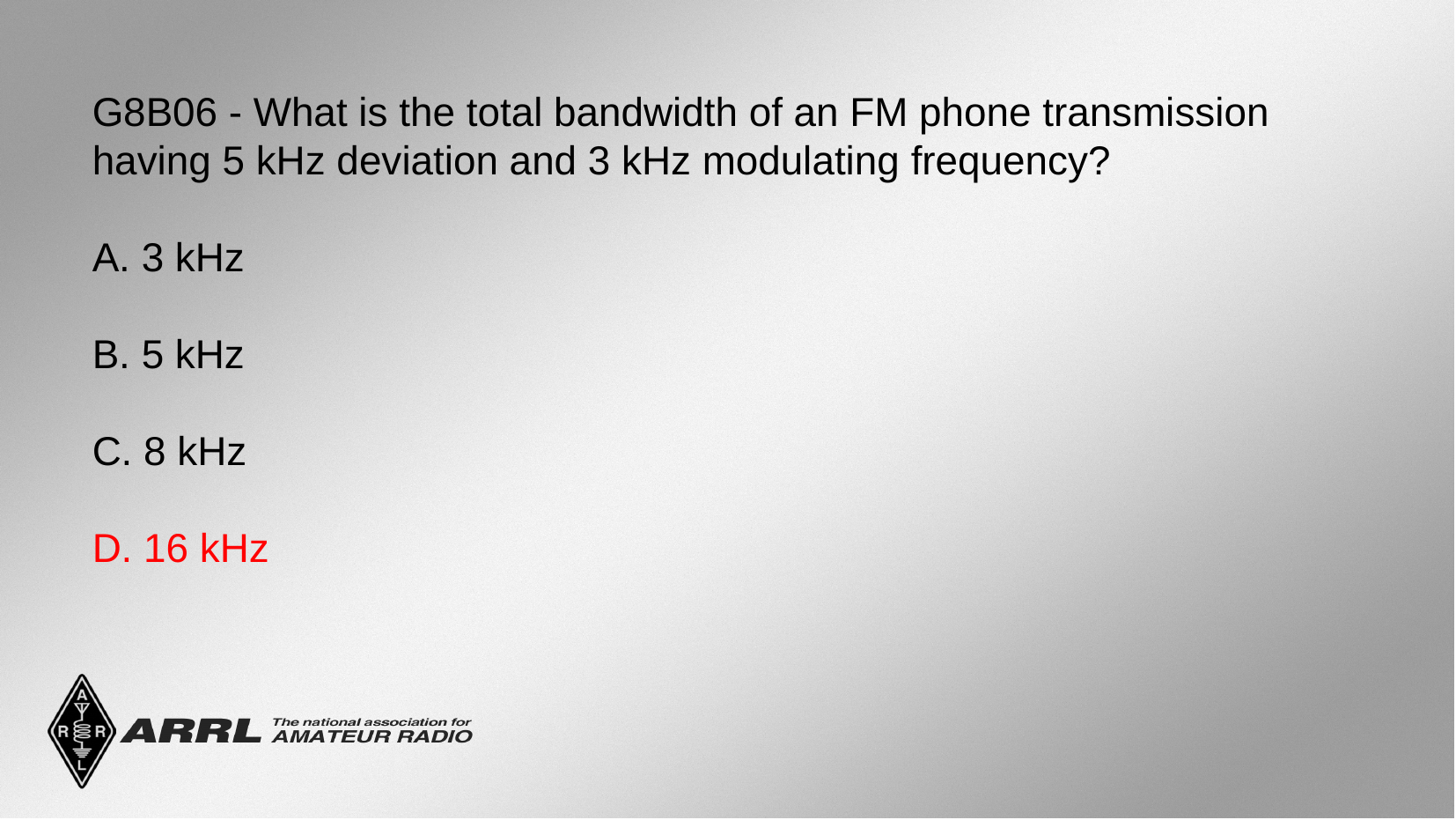

G8B06 - What is the total bandwidth of an FM phone transmission having 5 kHz deviation and 3 kHz modulating frequency?

A. 3 kHz

B. 5 kHz

C. 8 kHz

D. 16 kHz